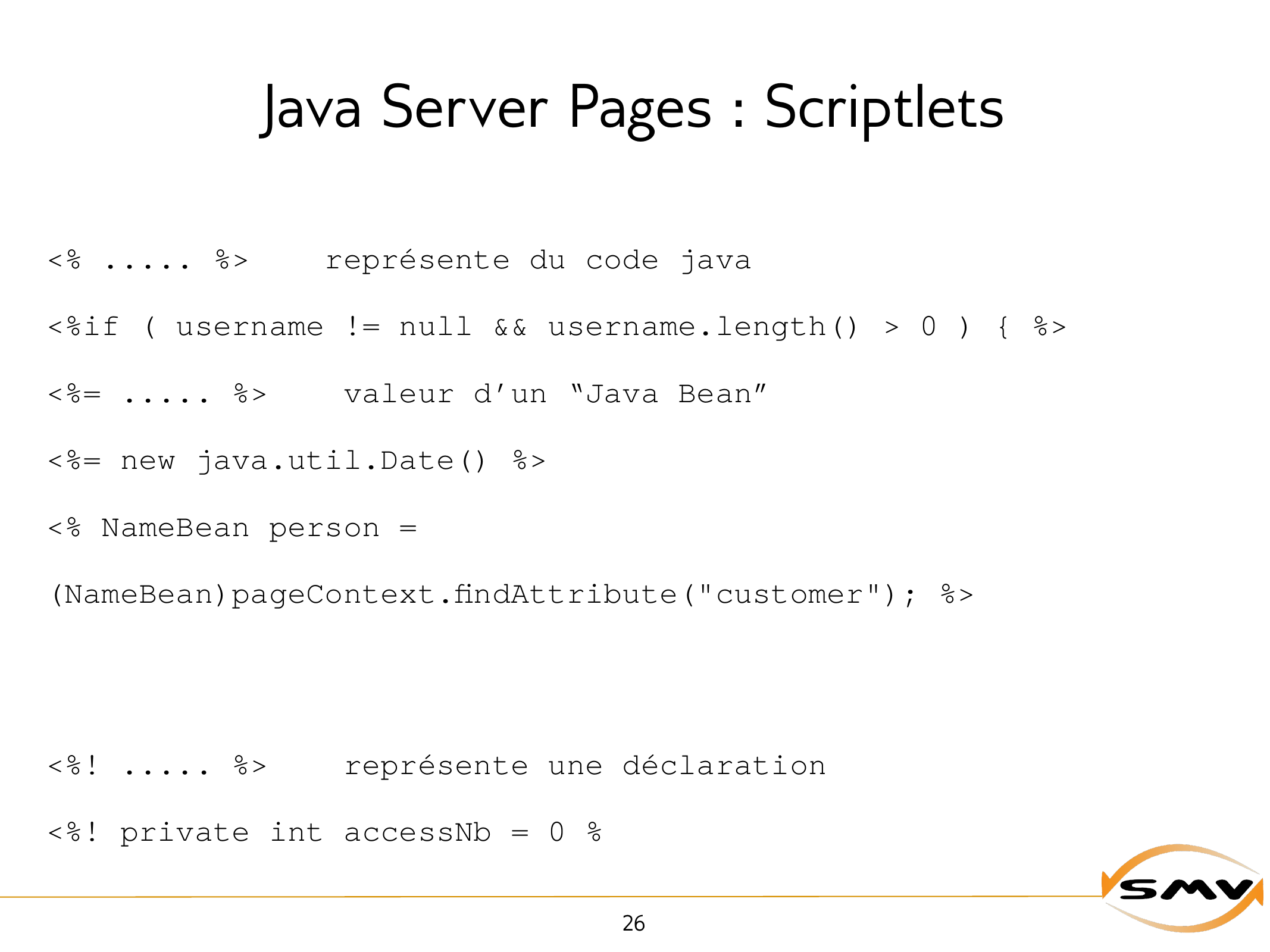

# Java Server Pages : Scriptlets
<% ..... %>    représente du code java
<%if ( username != null && username.length() > 0 ) { %>
<%= ..... %>    valeur d’un “Java Bean”
<%= new java.util.Date() %>
<% NameBean person =
(NameBean)pageContext.findAttribute("customer"); %>

<%! ..... %>    représente une déclaration
<%! private int accessNb = 0 %
26